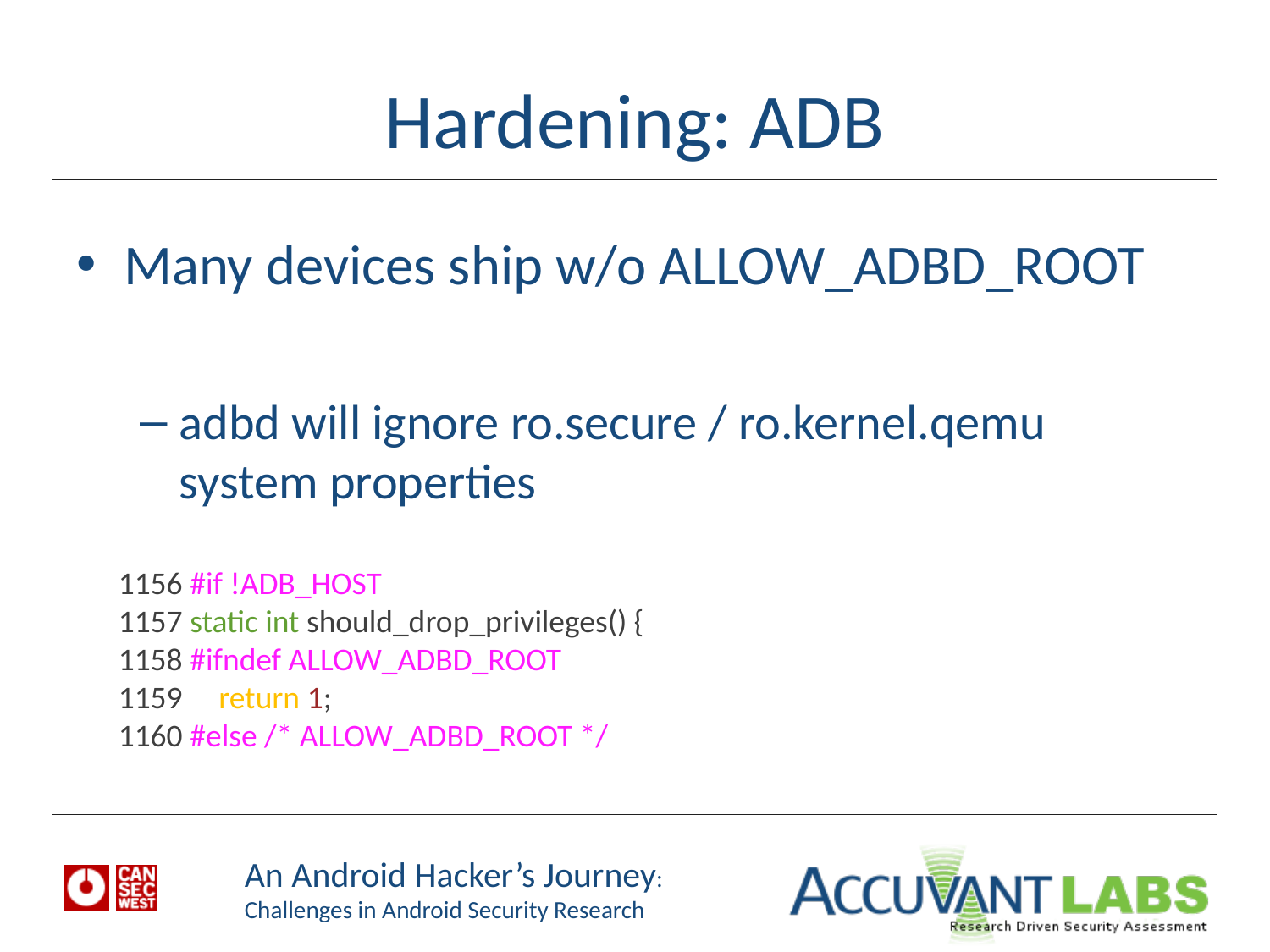

# Hardening: ADB
Many devices ship w/o ALLOW_ADBD_ROOT

adbd will ignore ro.secure / ro.kernel.qemu system properties
1156 #if !ADB_HOST
1157 static int should_drop_privileges() {
1158 #ifndef ALLOW_ADBD_ROOT
1159     return 1;
1160 #else /* ALLOW_ADBD_ROOT */